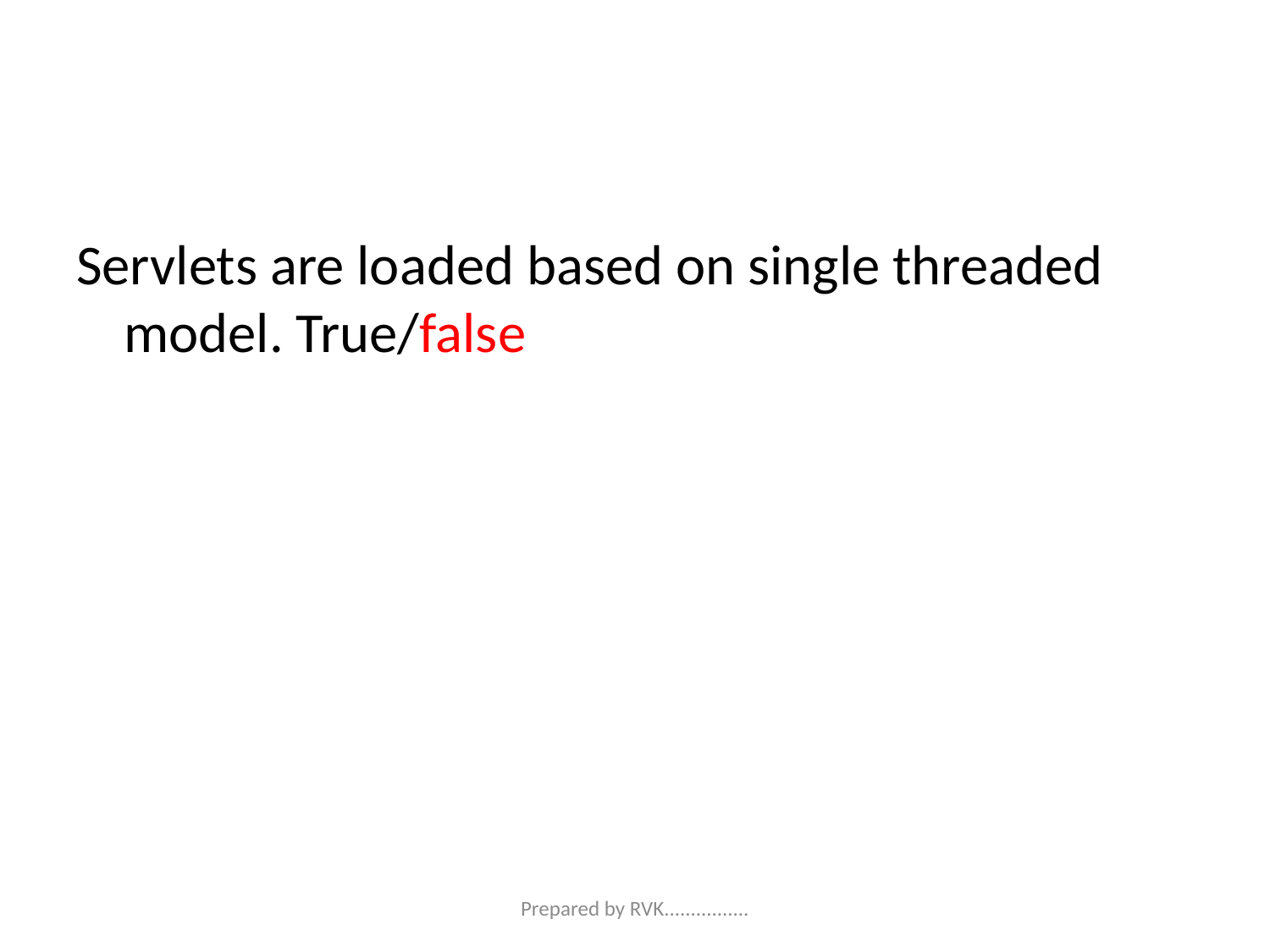

#
Servlets are loaded based on single threaded model. True/false

Prepared by RVK................